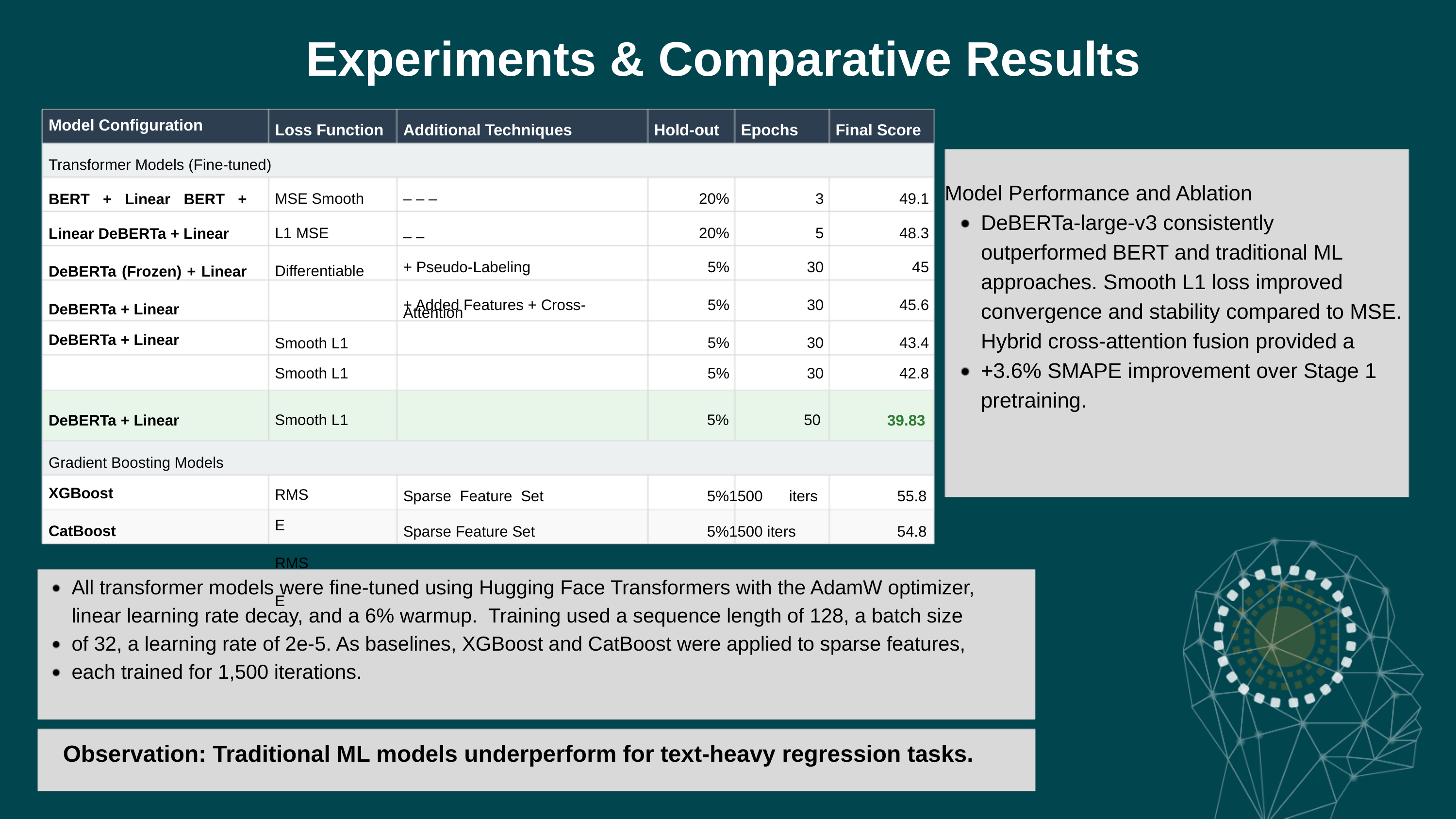

Experiments & Comparative Results
Loss Function
Additional Techniques
Hold-out
Epochs
Final Score

Model Configuration
Transformer Models (Fine-tuned)

MSE Smooth L1 MSE
Differentiable
– – –
– –
+ Pseudo-Labeling
+ Added Features + Cross-
Attention
20% 20% 5%
5% 5%
5%
3 5 30
30 30
30
49.1 48.3 45
45.6 43.4
42.8
BERT + Linear BERT + Linear DeBERTa + Linear
DeBERTa (Frozen) + Linear DeBERTa + Linear
DeBERTa + Linear
Model Performance and Ablation
DeBERTa-large-v3 consistently outperformed BERT and traditional ML approaches. Smooth L1 loss improved convergence and stability compared to MSE. Hybrid cross-attention fusion provided a +3.6% SMAPE improvement over Stage 1 pretraining.
Smooth L1
Smooth L1
Smooth L1
5%
50
DeBERTa + Linear
39.83
Gradient Boosting Models
XGBoost
CatBoost
Sparse Feature Set Sparse Feature Set
5%1500 iters 5%1500 iters
55.8 54.8
RMSE
RMSE

All transformer models were fine-tuned using Hugging Face Transformers with the AdamW optimizer, linear learning rate decay, and a 6% warmup.  Training used a sequence length of 128, a batch size of 32, a learning rate of 2e-5. As baselines, XGBoost and CatBoost were applied to sparse features, each trained for 1,500 iterations.
Observation: Traditional ML models underperform for text-heavy regression tasks.